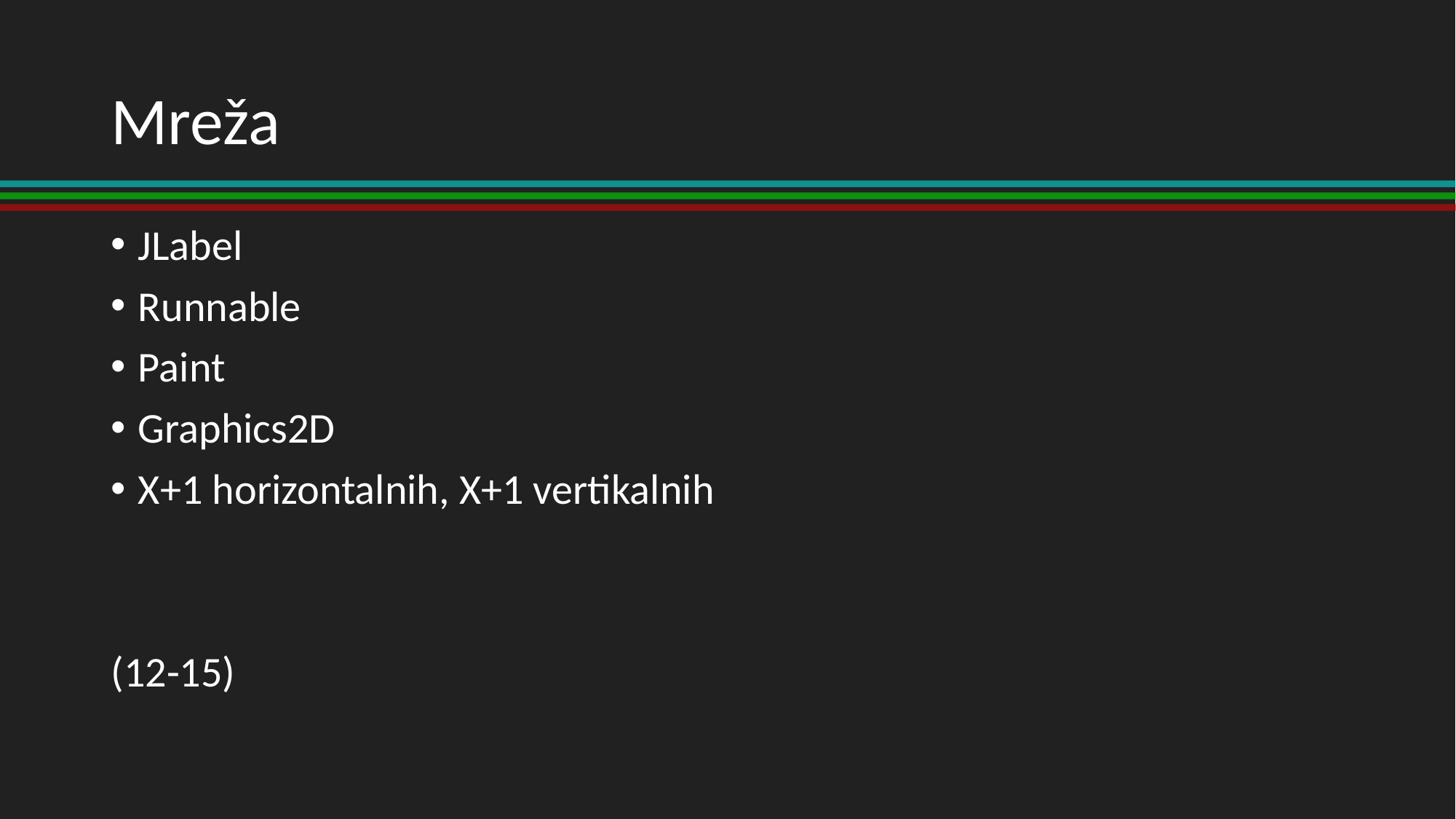

# Mreža
JLabel
Runnable
Paint
Graphics2D
X+1 horizontalnih, X+1 vertikalnih

(12-15)